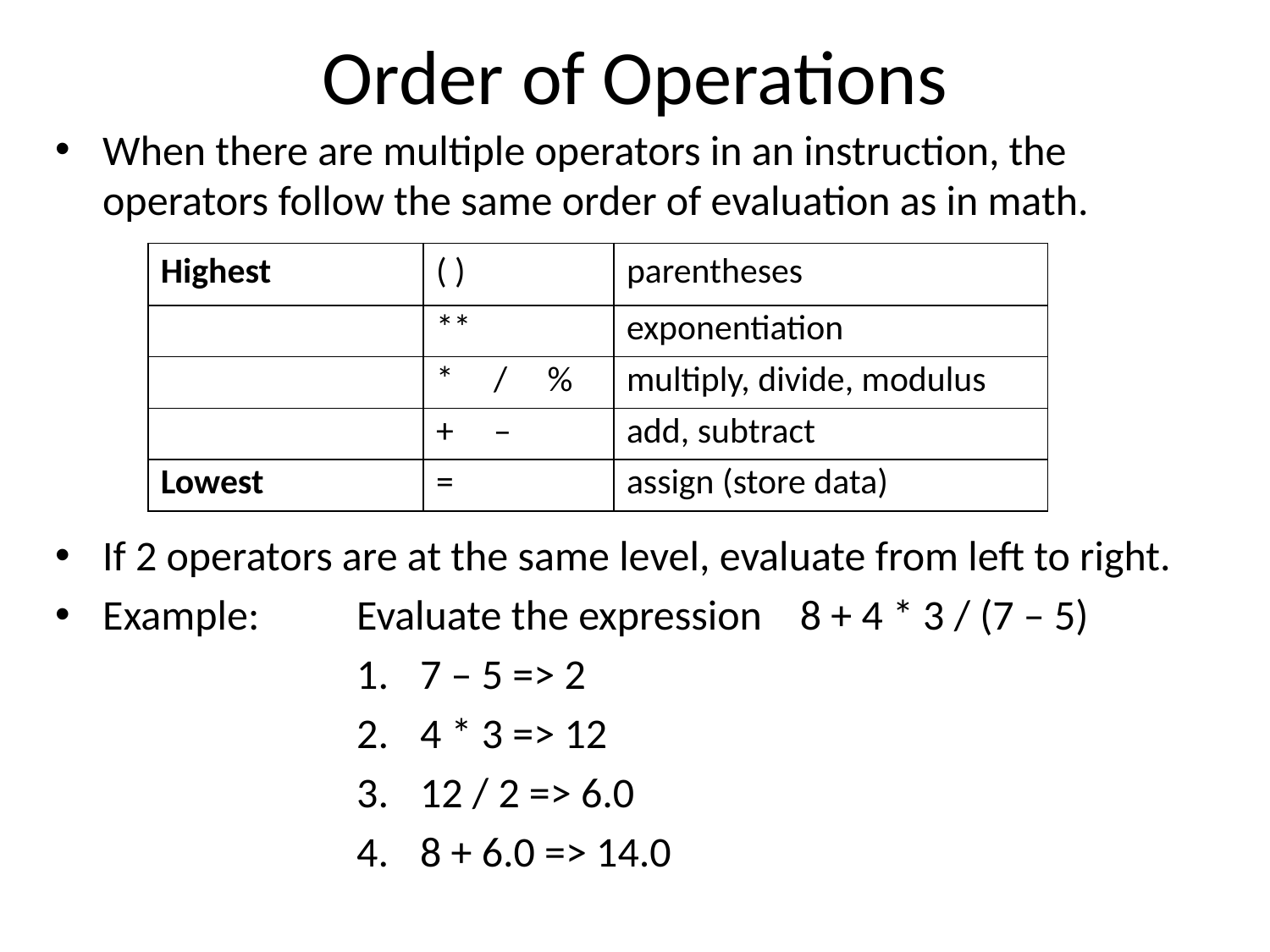

# Order of Operations
When there are multiple operators in an instruction, the operators follow the same order of evaluation as in math.

If 2 operators are at the same level, evaluate from left to right.
Example: 	Evaluate the expression    8 + 4 * 3 / (7 – 5)
7 – 5 => 2
4 * 3 => 12
12 / 2 => 6.0
8 + 6.0 => 14.0

| Highest | ( ) | parentheses |
| --- | --- | --- |
|  | \*\* | exponentiation |
|  | \* / % | multiply, divide, modulus |
|  | + – | add, subtract |
| Lowest | = | assign (store data) |